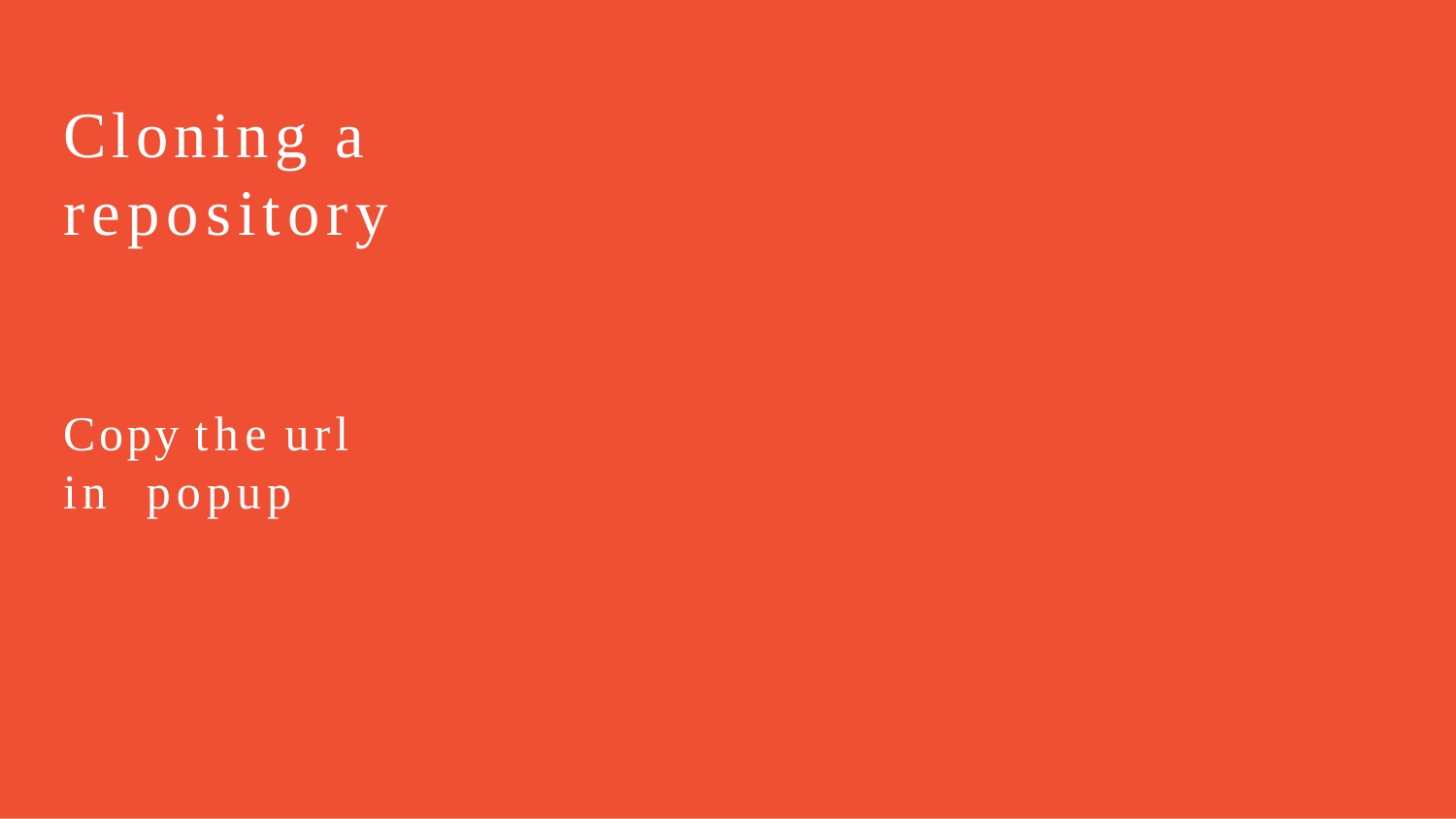

Cloning a  repository
Copy the url in  popup